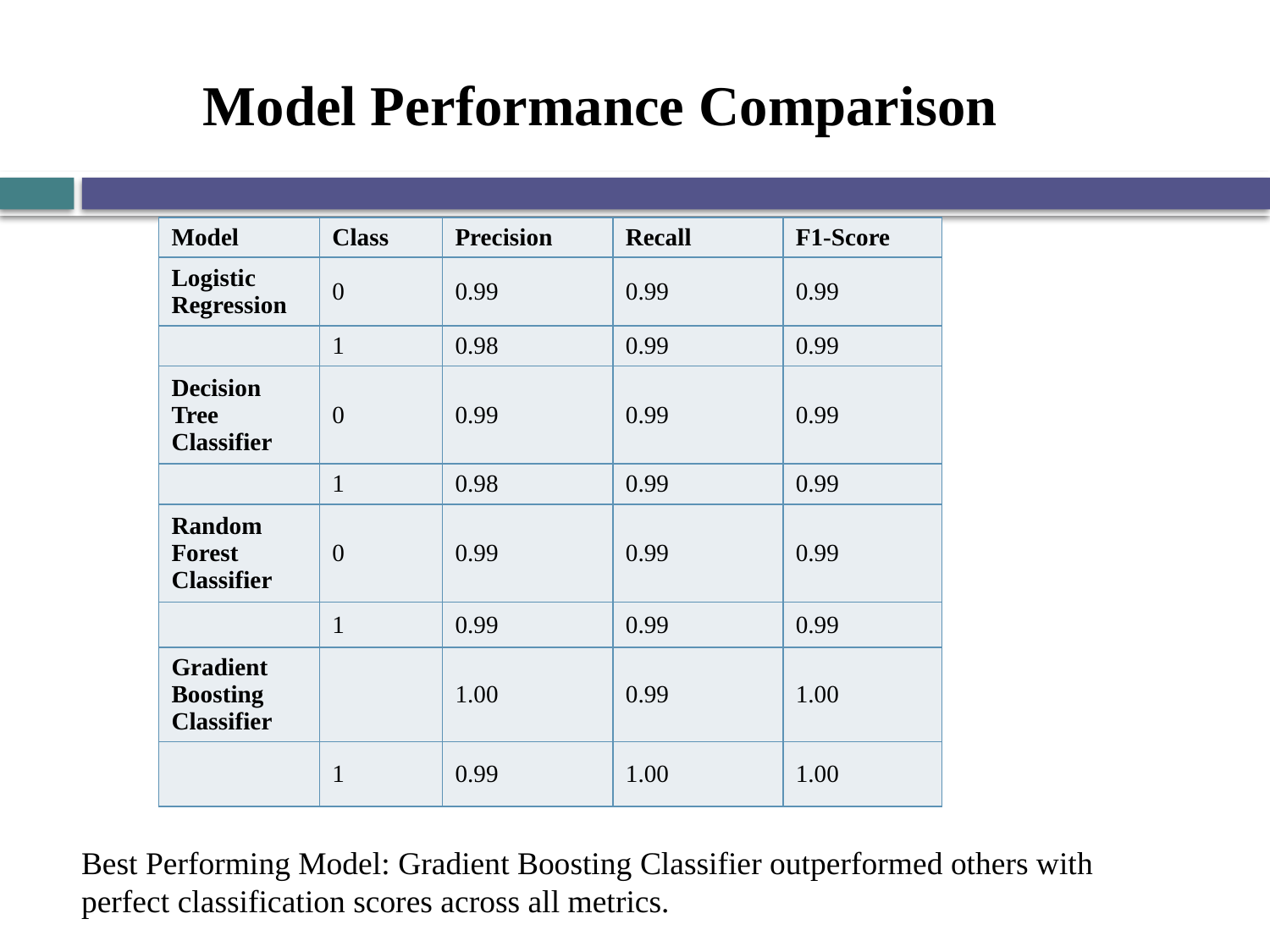

Model Performance Comparison
| Model | Class | Precision | Recall | F1-Score |
| --- | --- | --- | --- | --- |
| Logistic Regression | 0 | 0.99 | 0.99 | 0.99 |
|  | 1 | 0.98 | 0.99 | 0.99 |
| Decision Tree Classifier | 0 | 0.99 | 0.99 | 0.99 |
|  | 1 | 0.98 | 0.99 | 0.99 |
| Random Forest Classifier | 0 | 0.99 | 0.99 | 0.99 |
|  | 1 | 0.99 | 0.99 | 0.99 |
| Gradient Boosting Classifier |  | 1.00 | 0.99 | 1.00 |
|  | 1 | 0.99 | 1.00 | 1.00 |
Best Performing Model: Gradient Boosting Classifier outperformed others with perfect classification scores across all metrics.